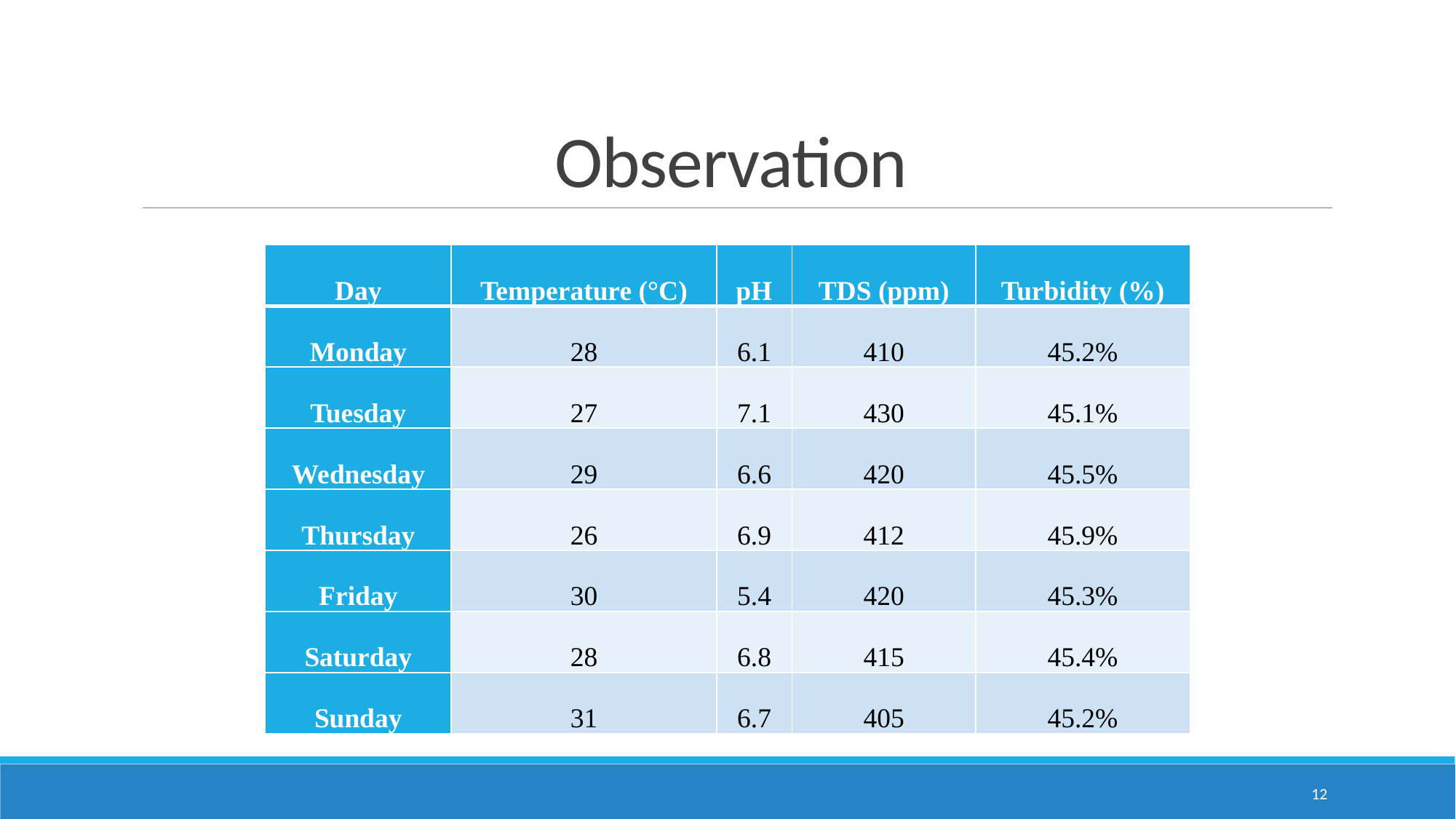

# Observation
| Day | Temperature (°C) | pH | TDS (ppm) | Turbidity (%) |
| --- | --- | --- | --- | --- |
| Monday | 28 | 6.1 | 410 | 45.2% |
| Tuesday | 27 | 7.1 | 430 | 45.1% |
| Wednesday | 29 | 6.6 | 420 | 45.5% |
| Thursday | 26 | 6.9 | 412 | 45.9% |
| Friday | 30 | 5.4 | 420 | 45.3% |
| Saturday | 28 | 6.8 | 415 | 45.4% |
| Sunday | 31 | 6.7 | 405 | 45.2% |
12